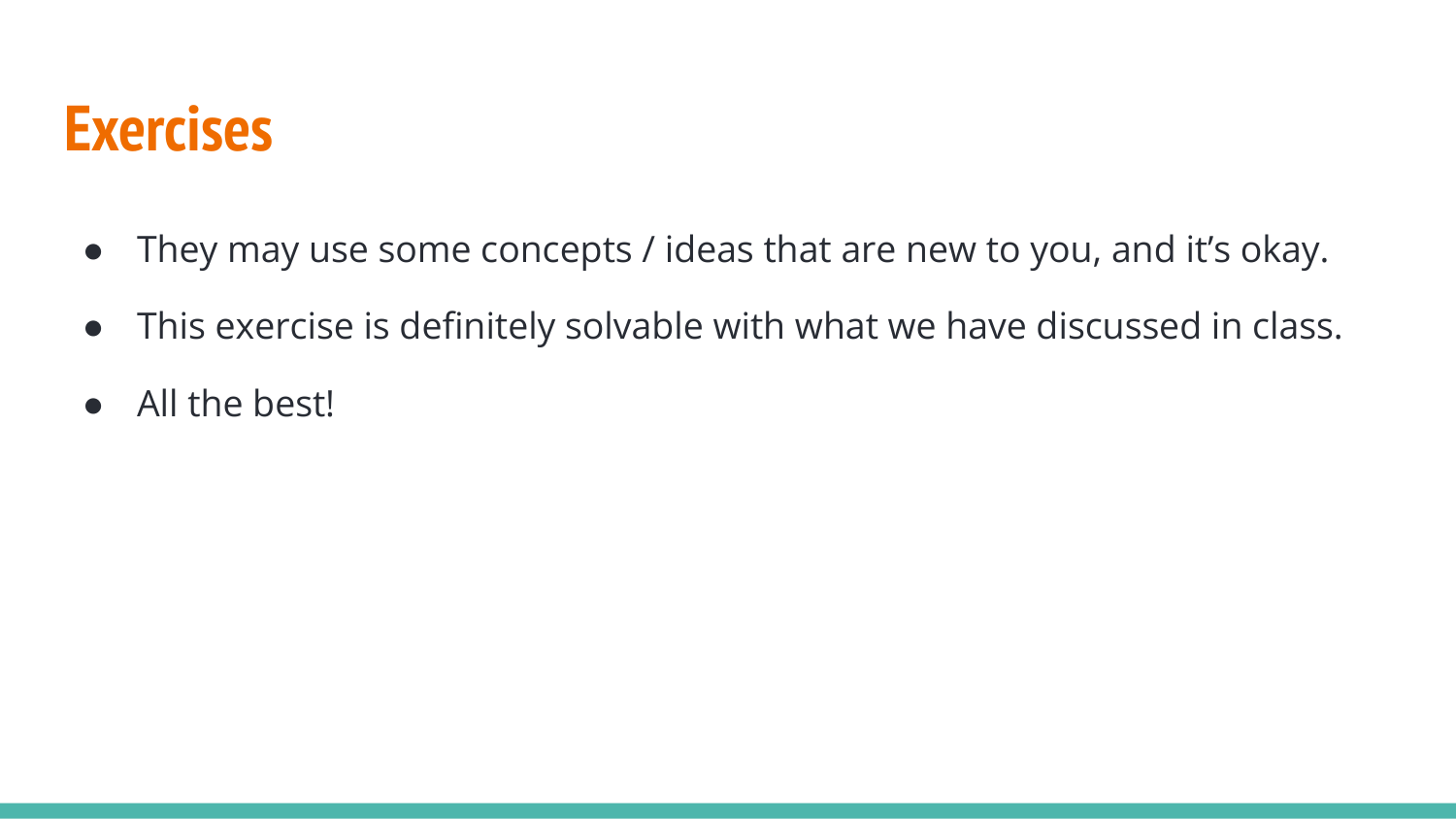

# Exercises
They may use some concepts / ideas that are new to you, and it’s okay.
This exercise is definitely solvable with what we have discussed in class.
All the best!